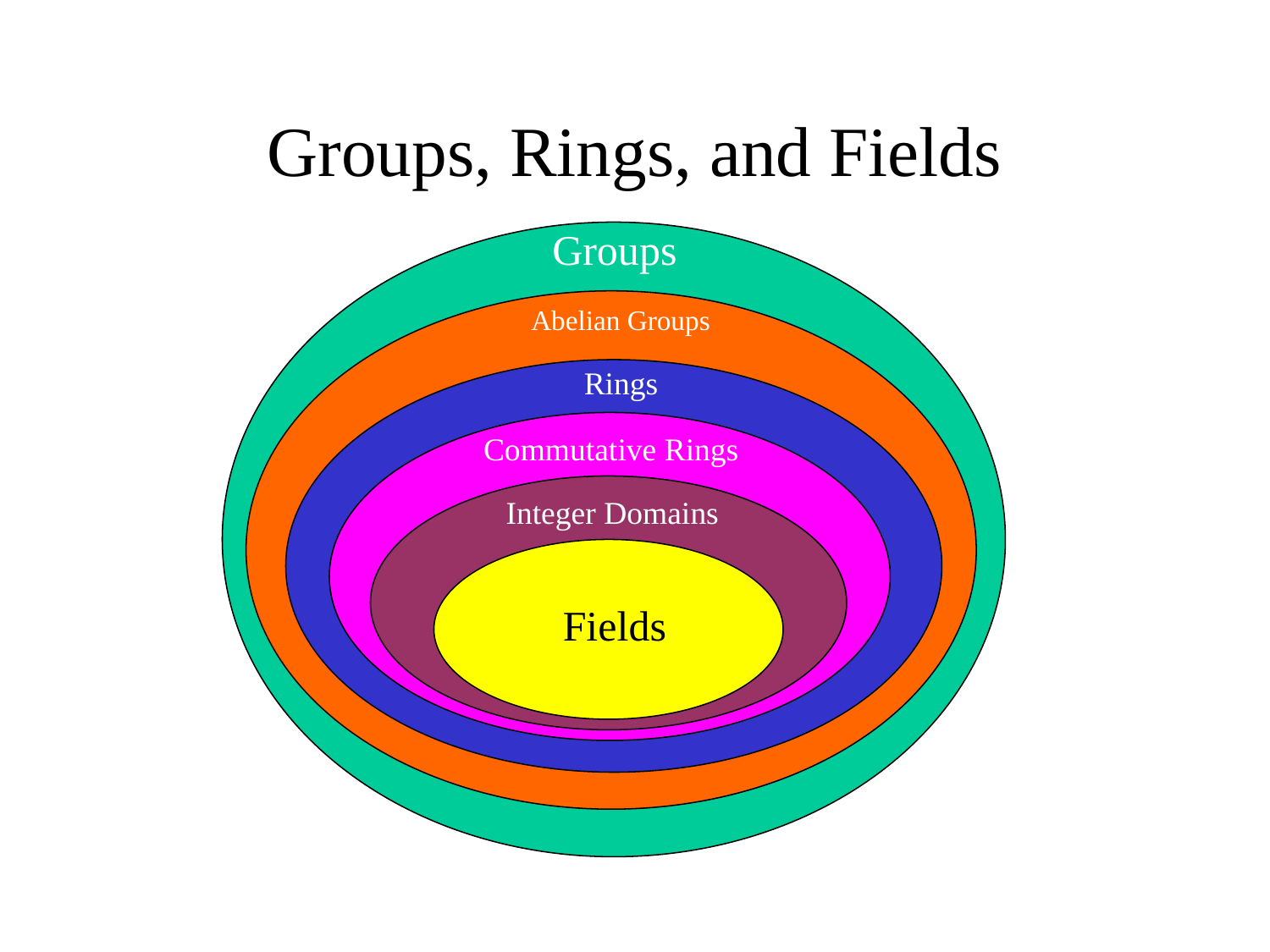

# Groups, Rings, and Fields
Groups

Abelian Groups
Rings

Commutative Rings

Integer Domains

Fields